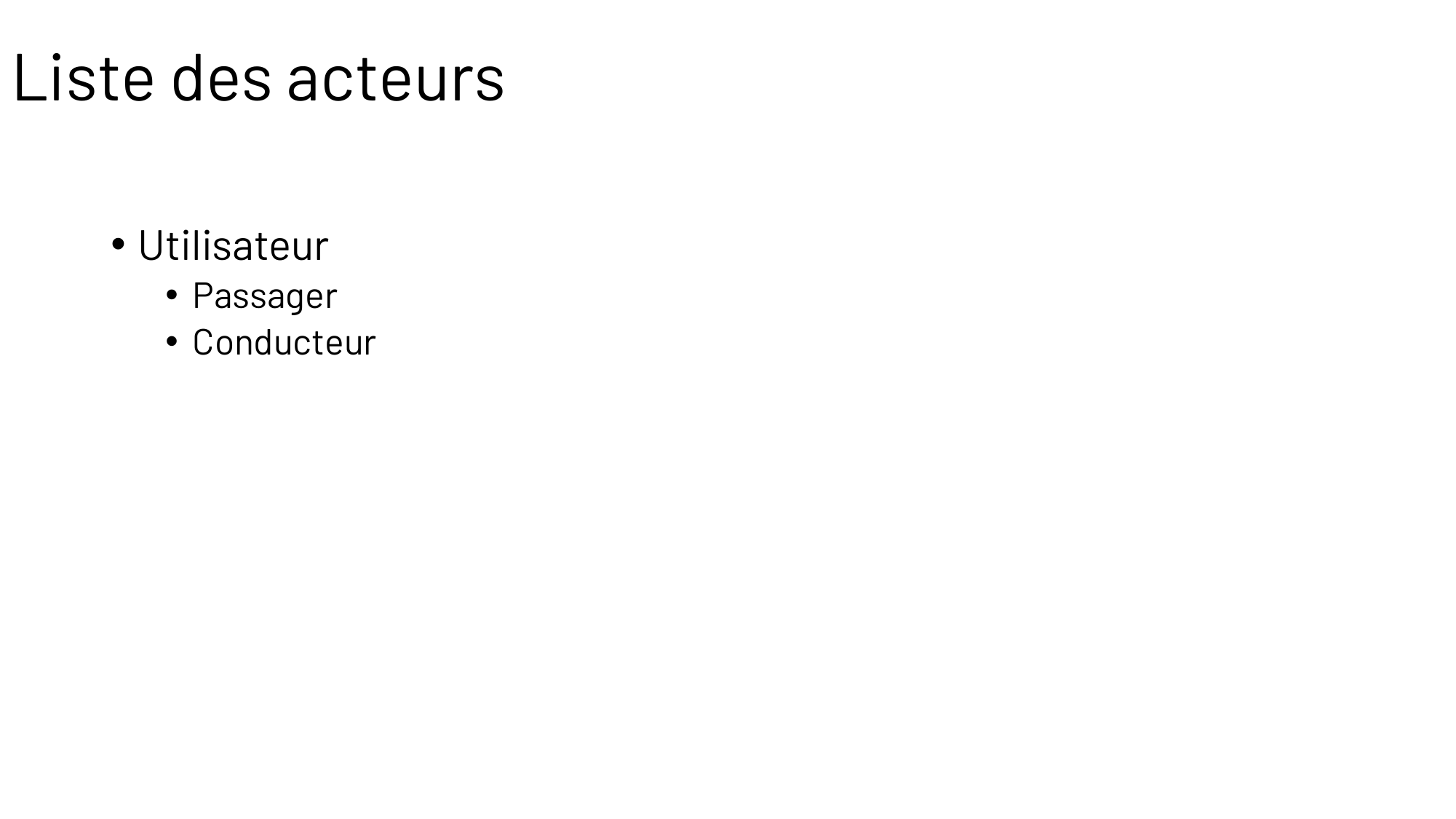

# Liste des acteurs
Utilisateur
Passager
Conducteur